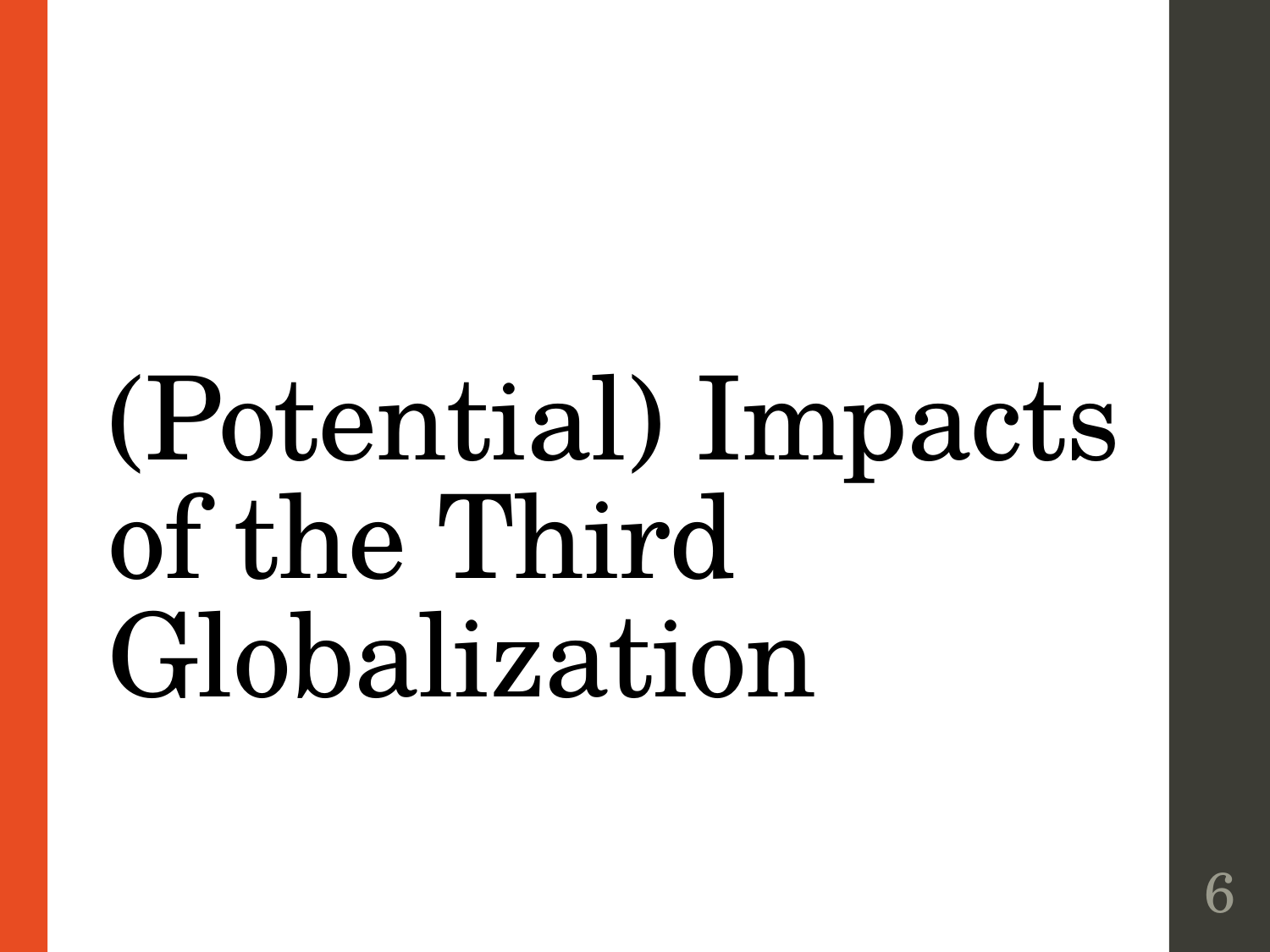

# (Potential) Impacts of the Third Globalization
6